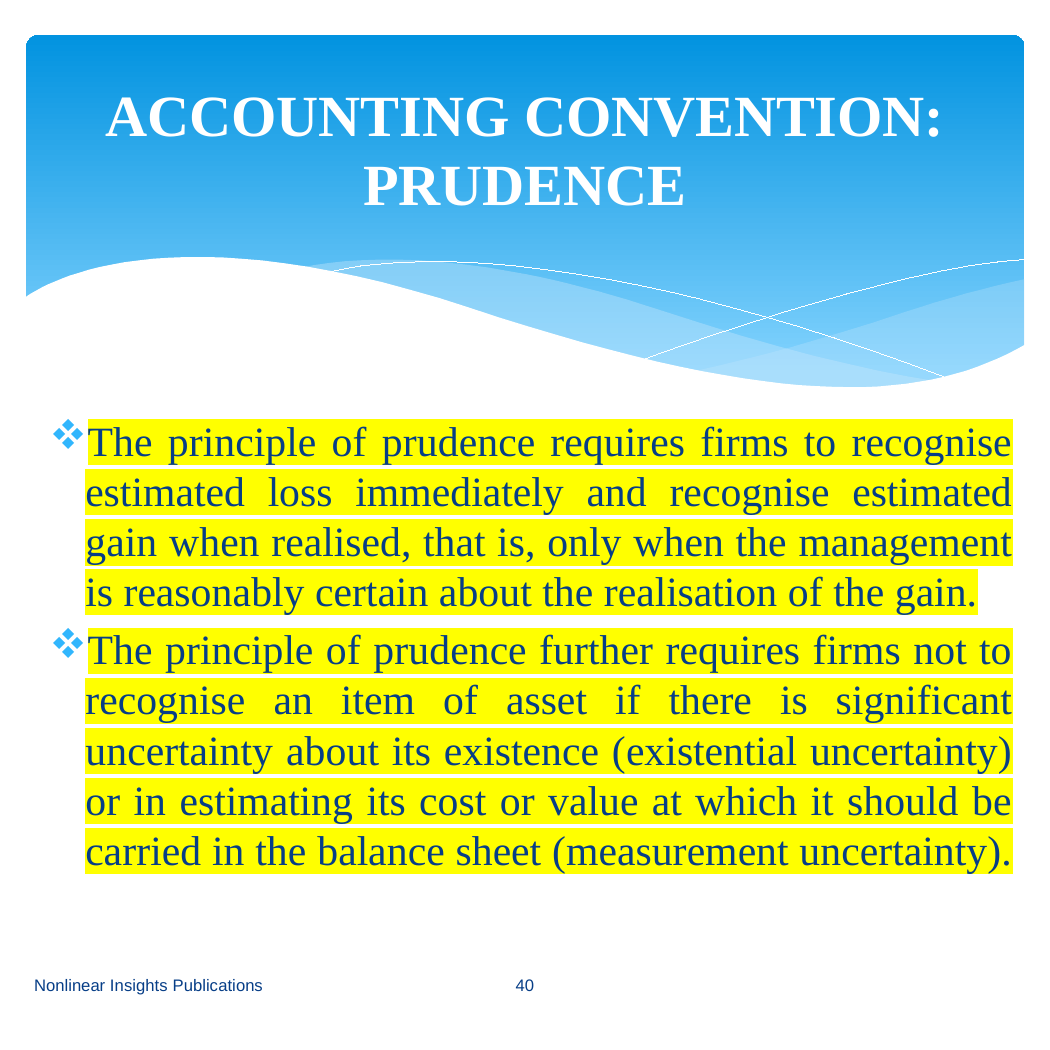

ACCOUNTING CONVENTION: PRUDENCE
# The principle of prudence requires firms to recognise estimated loss immediately and recognise estimated gain when realised, that is, only when the management is reasonably certain about the realisation of the gain.
The principle of prudence further requires firms not to recognise an item of asset if there is significant uncertainty about its existence (existential uncertainty) or in estimating its cost or value at which it should be carried in the balance sheet (measurement uncertainty).

Nonlinear Insights Publications
40